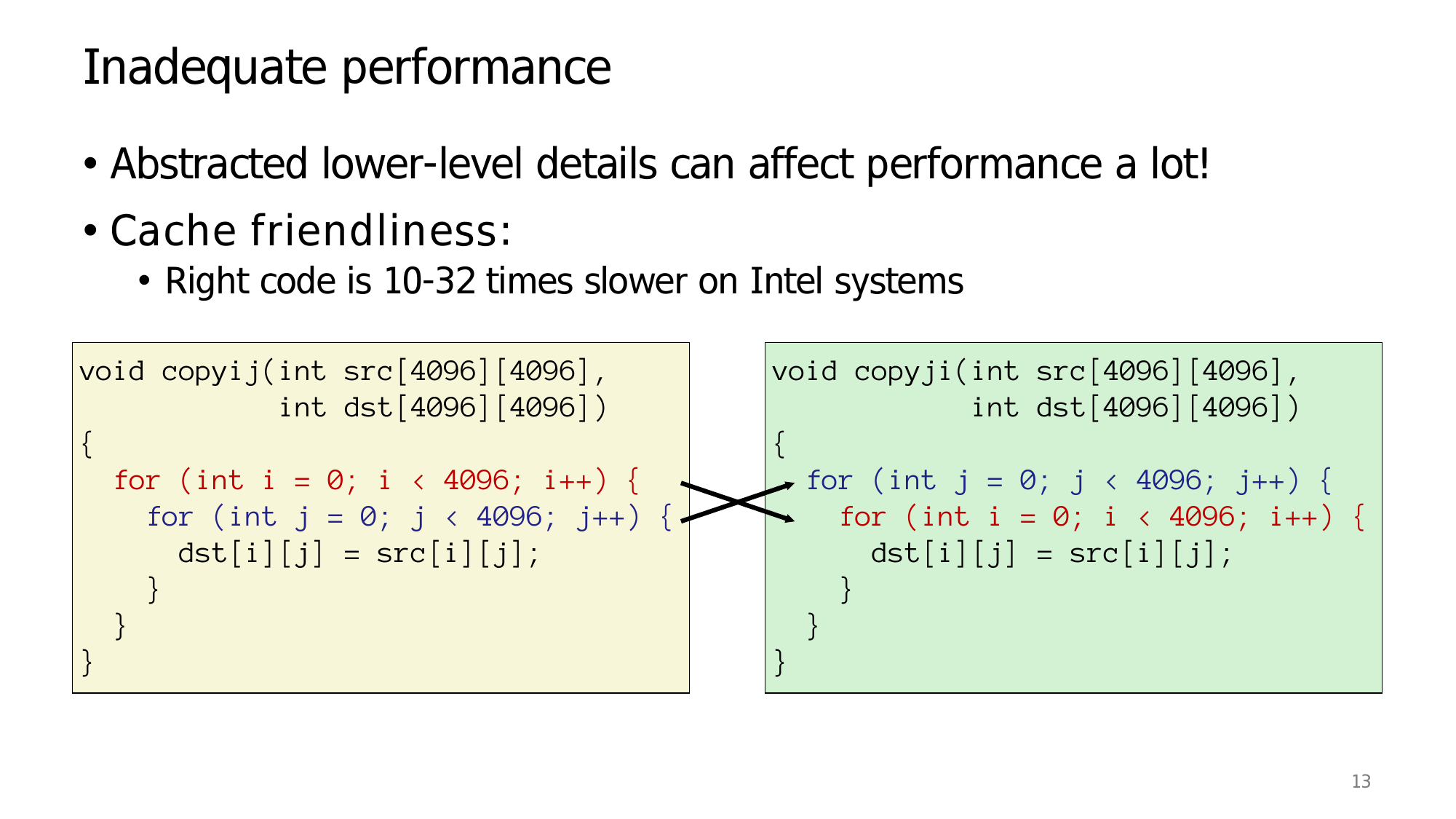

# Inadequate performance
Abstracted lower-level details can affect performance a lot!
Cache friendliness:
Right code is 10-32 times slower on Intel systems

void copyij(int src[4096][4096],
            int dst[4096][4096])
{
  for (int i = 0; i < 4096; i++) {
    for (int j = 0; j < 4096; j++) {
      dst[i][j] = src[i][j];
    }
  }
}
void copyji(int src[4096][4096],
            int dst[4096][4096])
{
  for (int j = 0; j < 4096; j++) {
    for (int i = 0; i < 4096; i++) {
      dst[i][j] = src[i][j];
    }
  }
}

13